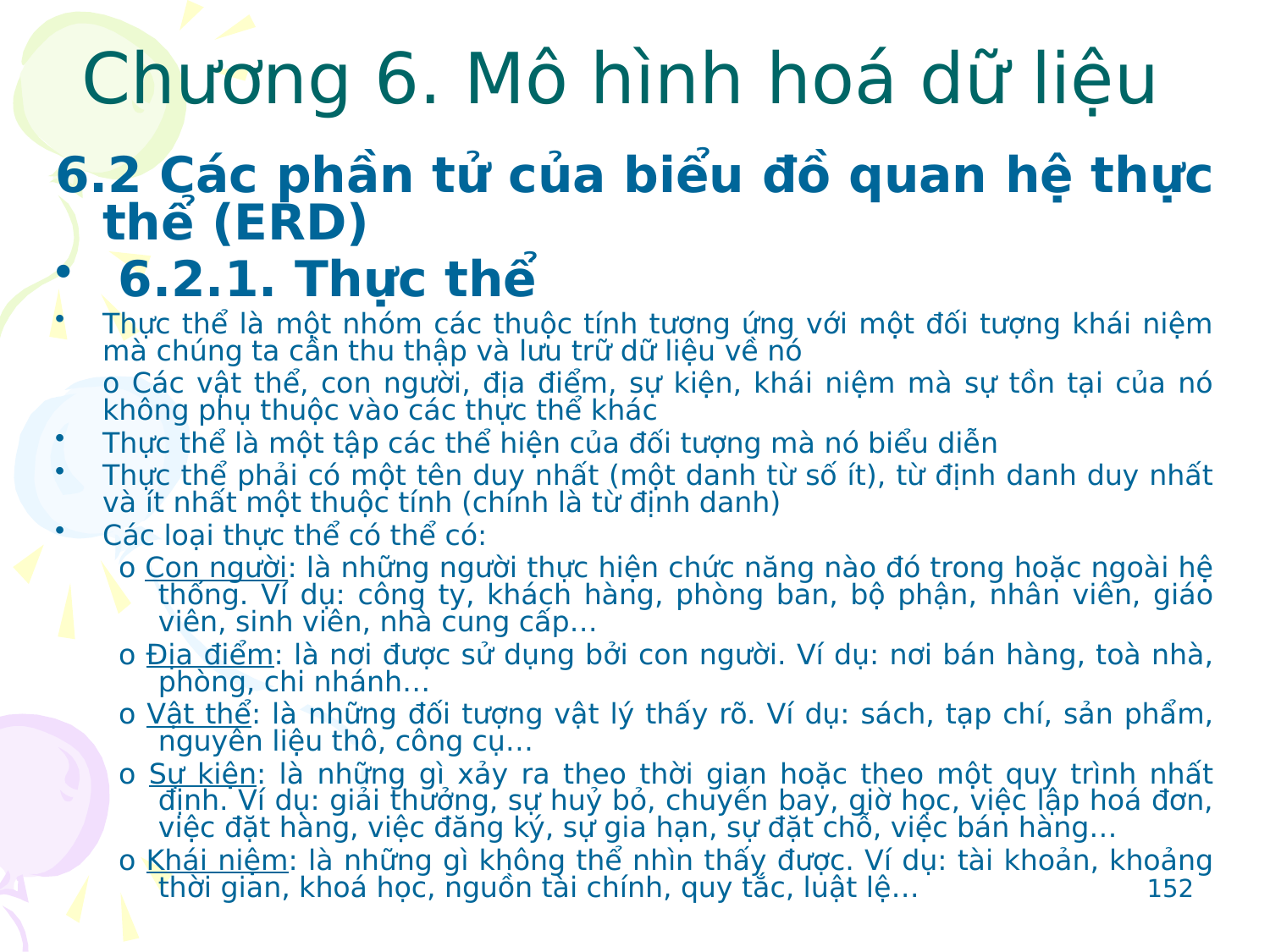

# Chương 6. Mô hình hoá dữ liệu
6.2 Các phần tử của biểu đồ quan hệ thực thể (ERD)
 6.2.1. Thực thể
Thực thể là một nhóm các thuộc tính tương ứng với một đối tượng khái niệm mà chúng ta cần thu thập và lưu trữ dữ liệu về nó
	o Các vật thể, con người, địa điểm, sự kiện, khái niệm mà sự tồn tại của nó không phụ thuộc vào các thực thể khác
Thực thể là một tập các thể hiện của đối tượng mà nó biểu diễn
Thực thể phải có một tên duy nhất (một danh từ số ít), từ định danh duy nhất và ít nhất một thuộc tính (chính là từ định danh)
Các loại thực thể có thể có:
o Con người: là những người thực hiện chức năng nào đó trong hoặc ngoài hệ thống. Ví dụ: công ty, khách hàng, phòng ban, bộ phận, nhân viên, giáo viên, sinh viên, nhà cung cấp…
o Địa điểm: là nơi được sử dụng bởi con người. Ví dụ: nơi bán hàng, toà nhà, phòng, chi nhánh…
o Vật thể: là những đối tượng vật lý thấy rõ. Ví dụ: sách, tạp chí, sản phẩm, nguyên liệu thô, công cụ…
o Sự kiện: là những gì xảy ra theo thời gian hoặc theo một quy trình nhất định. Ví dụ: giải thưởng, sự huỷ bỏ, chuyến bay, giờ học, việc lập hoá đơn, việc đặt hàng, việc đăng ký, sự gia hạn, sự đặt chỗ, việc bán hàng…
o Khái niệm: là những gì không thể nhìn thấy được. Ví dụ: tài khoản, khoảng thời gian, khoá học, nguồn tài chính, quy tắc, luật lệ…
152